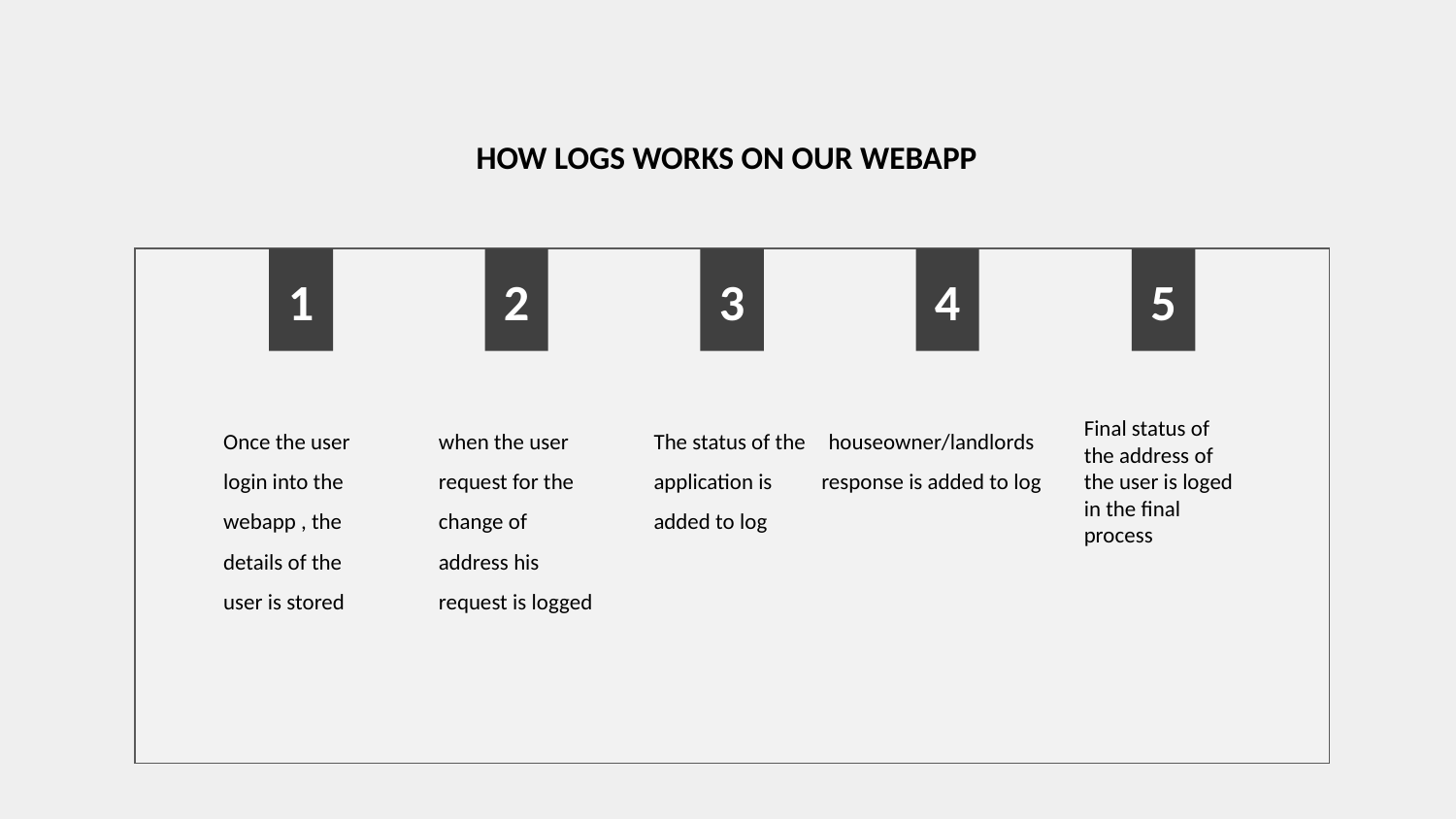

HOW LOGS WORKS ON OUR WEBAPP

1
2
3
4
5
Once the user login into the webapp , the details of the user is stored
when the user request for the change of address his request is logged
The status of the application is added to log
Final status of the address of the user is loged in the final process

houseowner/landlords response is added to log